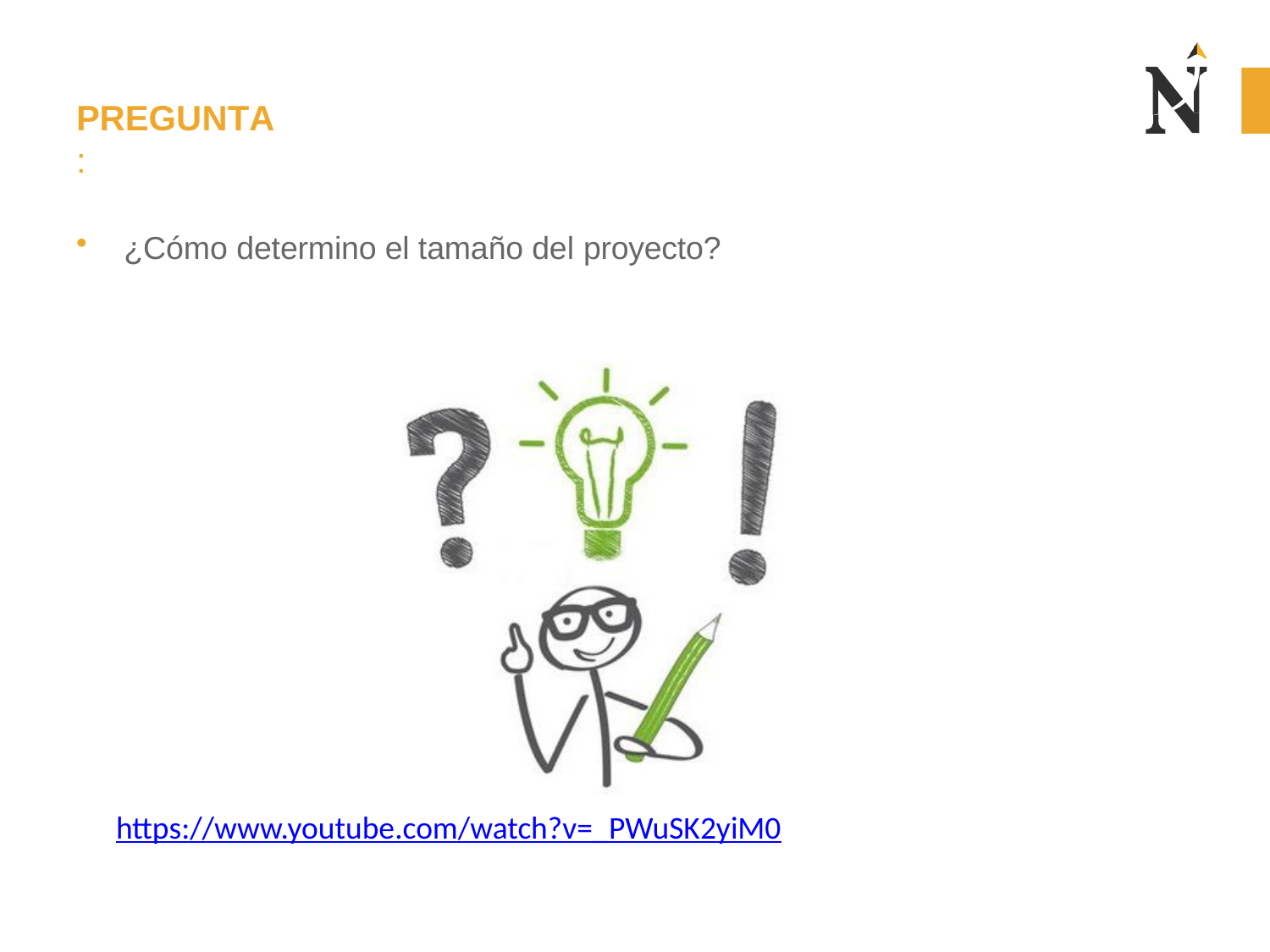

# PREGUNTA:

¿Cómo determino el tamaño del proyecto?

https://www.youtube.com/watch?v=_PWuSK2yiM0